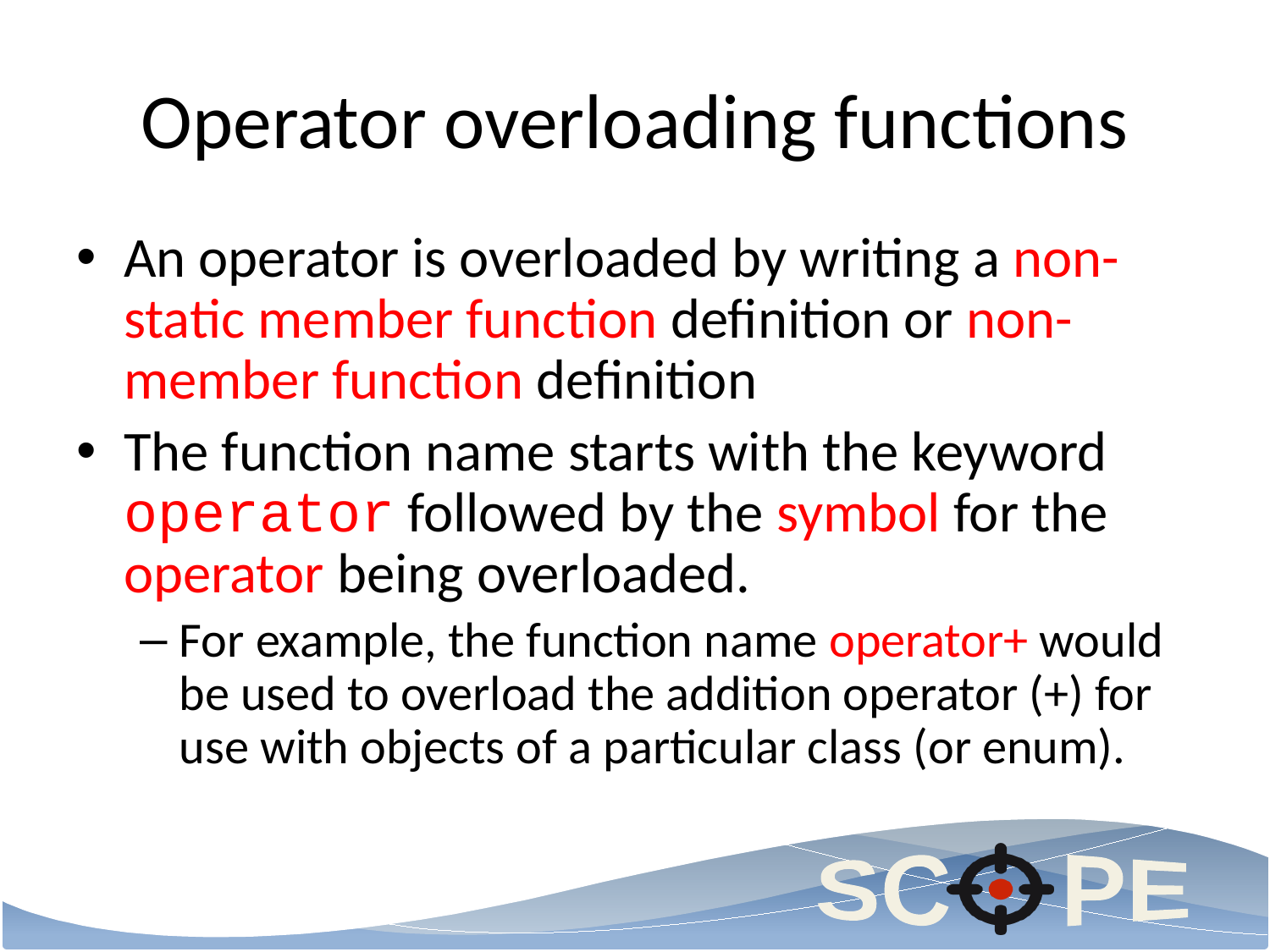

# Operator overloading functions
An operator is overloaded by writing a non-static member function definition or non-member function definition
The function name starts with the keyword operator followed by the symbol for the operator being overloaded.
For example, the function name operator+ would be used to overload the addition operator (+) for use with objects of a particular class (or enum).